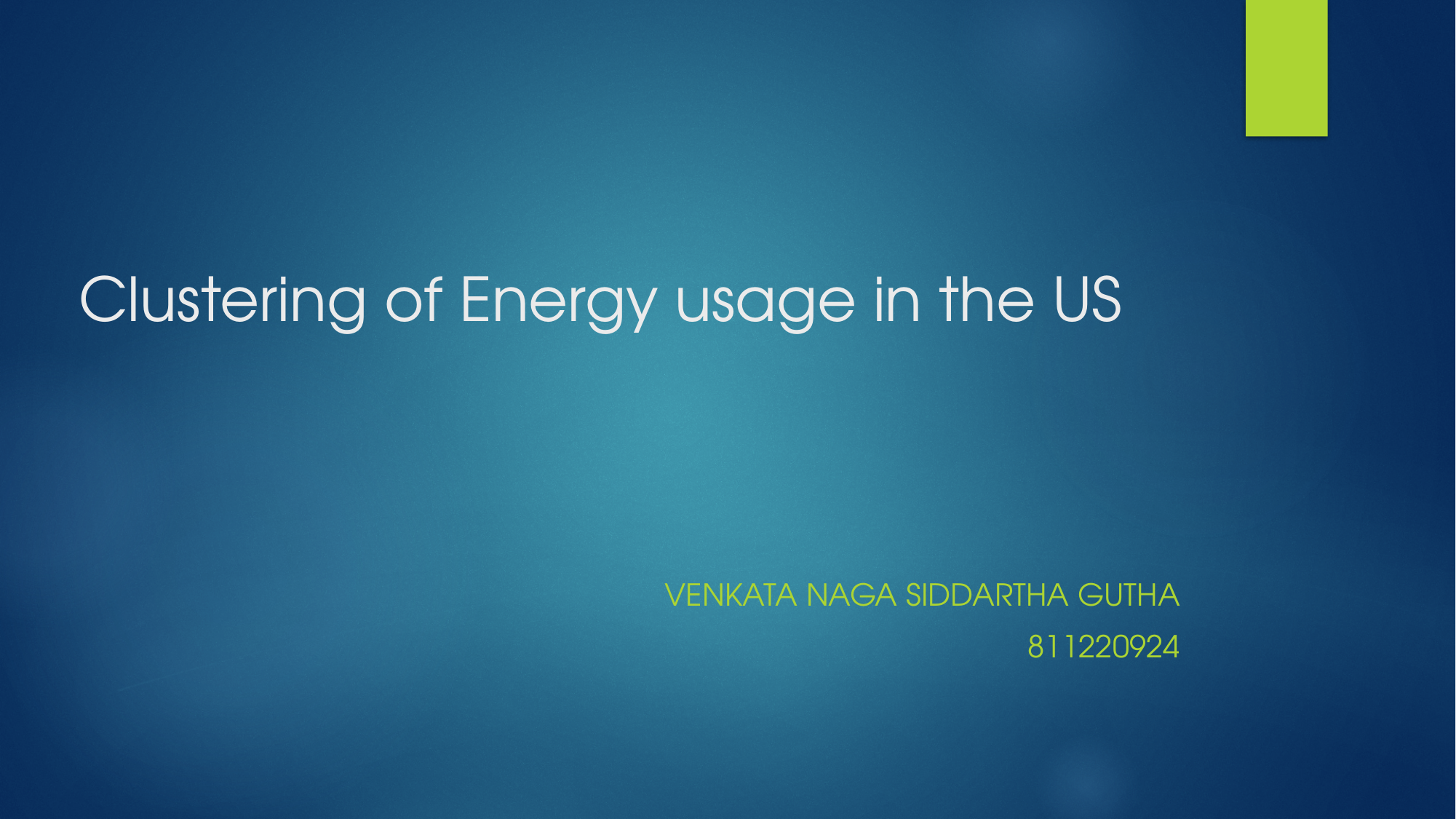

# Clustering of Energy usage in the US
Venkata Naga Siddartha Gutha
811220924